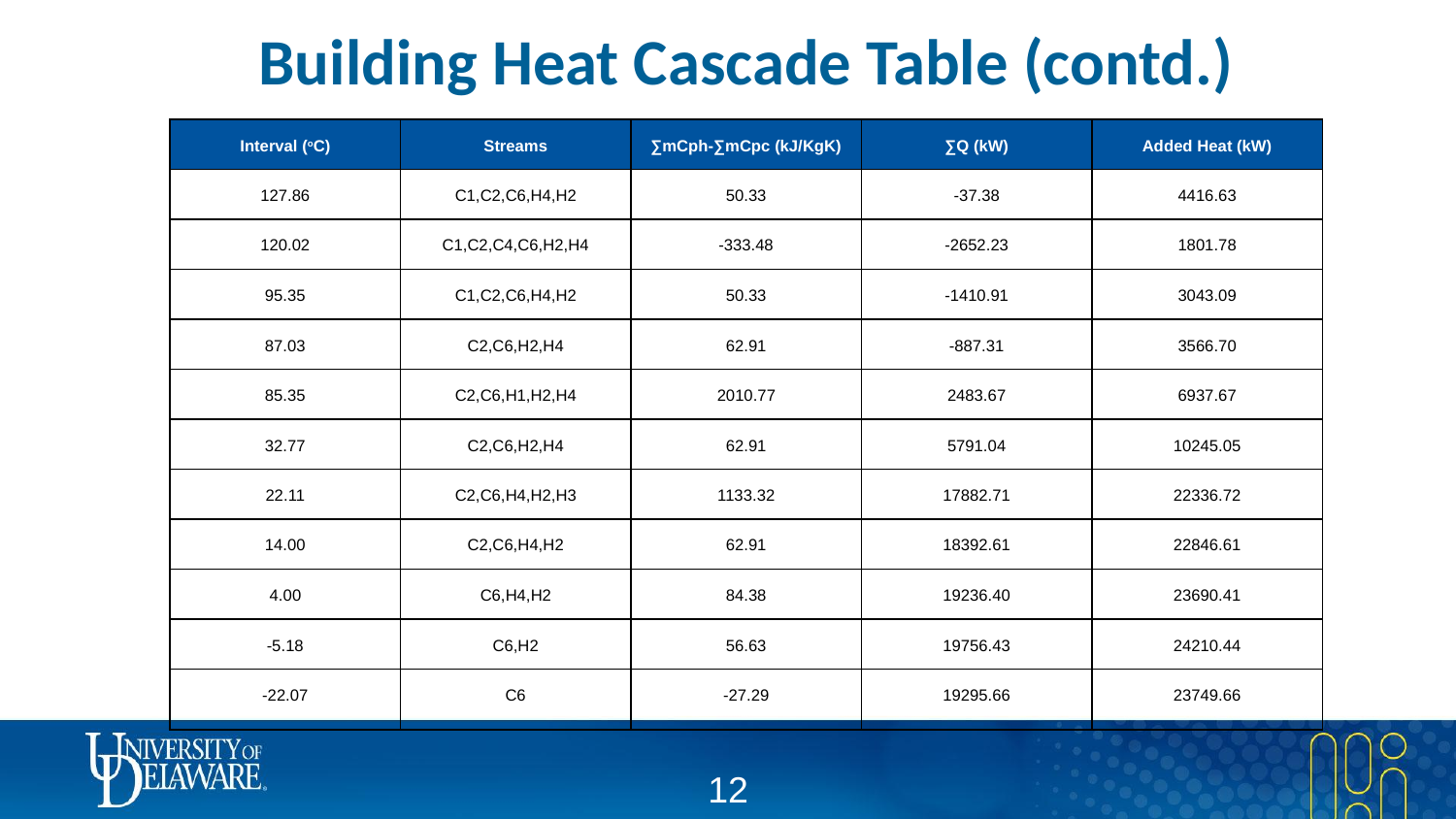

# Building Heat Cascade Table (contd.)
| Interval (oC) | Streams | ∑mCph-∑mCpc (kJ/KgK) | ∑Q (kW) | Added Heat (kW) |
| --- | --- | --- | --- | --- |
| 127.86 | C1,C2,C6,H4,H2 | 50.33 | -37.38 | 4416.63 |
| 120.02 | C1,C2,C4,C6,H2,H4 | -333.48 | -2652.23 | 1801.78 |
| 95.35 | C1,C2,C6,H4,H2 | 50.33 | -1410.91 | 3043.09 |
| 87.03 | C2,C6,H2,H4 | 62.91 | -887.31 | 3566.70 |
| 85.35 | C2,C6,H1,H2,H4 | 2010.77 | 2483.67 | 6937.67 |
| 32.77 | C2,C6,H2,H4 | 62.91 | 5791.04 | 10245.05 |
| 22.11 | C2,C6,H4,H2,H3 | 1133.32 | 17882.71 | 22336.72 |
| 14.00 | C2,C6,H4,H2 | 62.91 | 18392.61 | 22846.61 |
| 4.00 | C6,H4,H2 | 84.38 | 19236.40 | 23690.41 |
| -5.18 | C6,H2 | 56.63 | 19756.43 | 24210.44 |
| -22.07 | C6 | -27.29 | 19295.66 | 23749.66 |
12